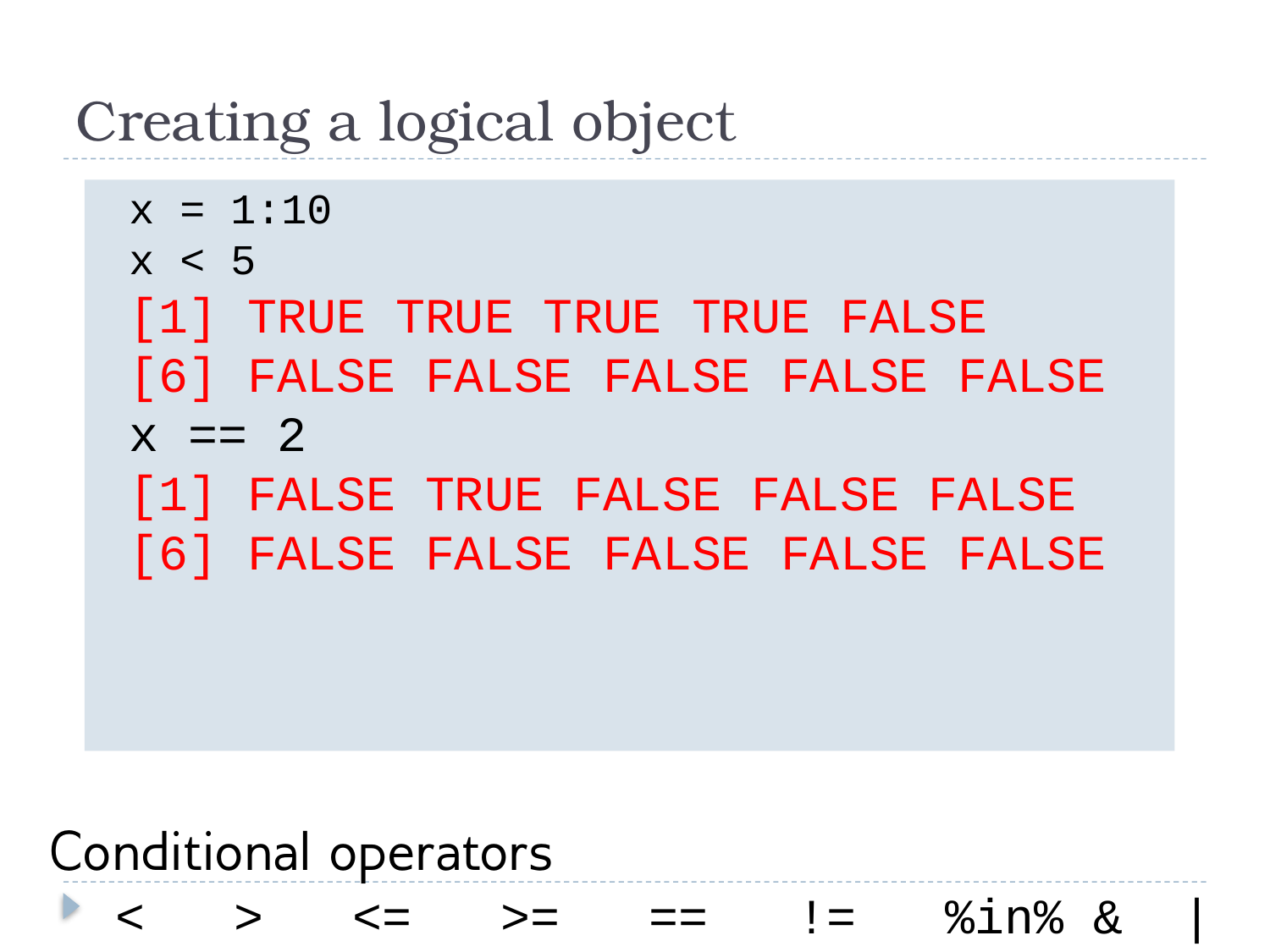

# Creating a logical object
x = 1:10
x < 5
[1] TRUE TRUE TRUE TRUE FALSE
[6] FALSE FALSE FALSE FALSE FALSE
x == 2
[1] FALSE TRUE FALSE FALSE FALSE
[6] FALSE FALSE FALSE FALSE FALSE

Conditional operators
<   >   <=   >=   ==   !=   %in% &  |